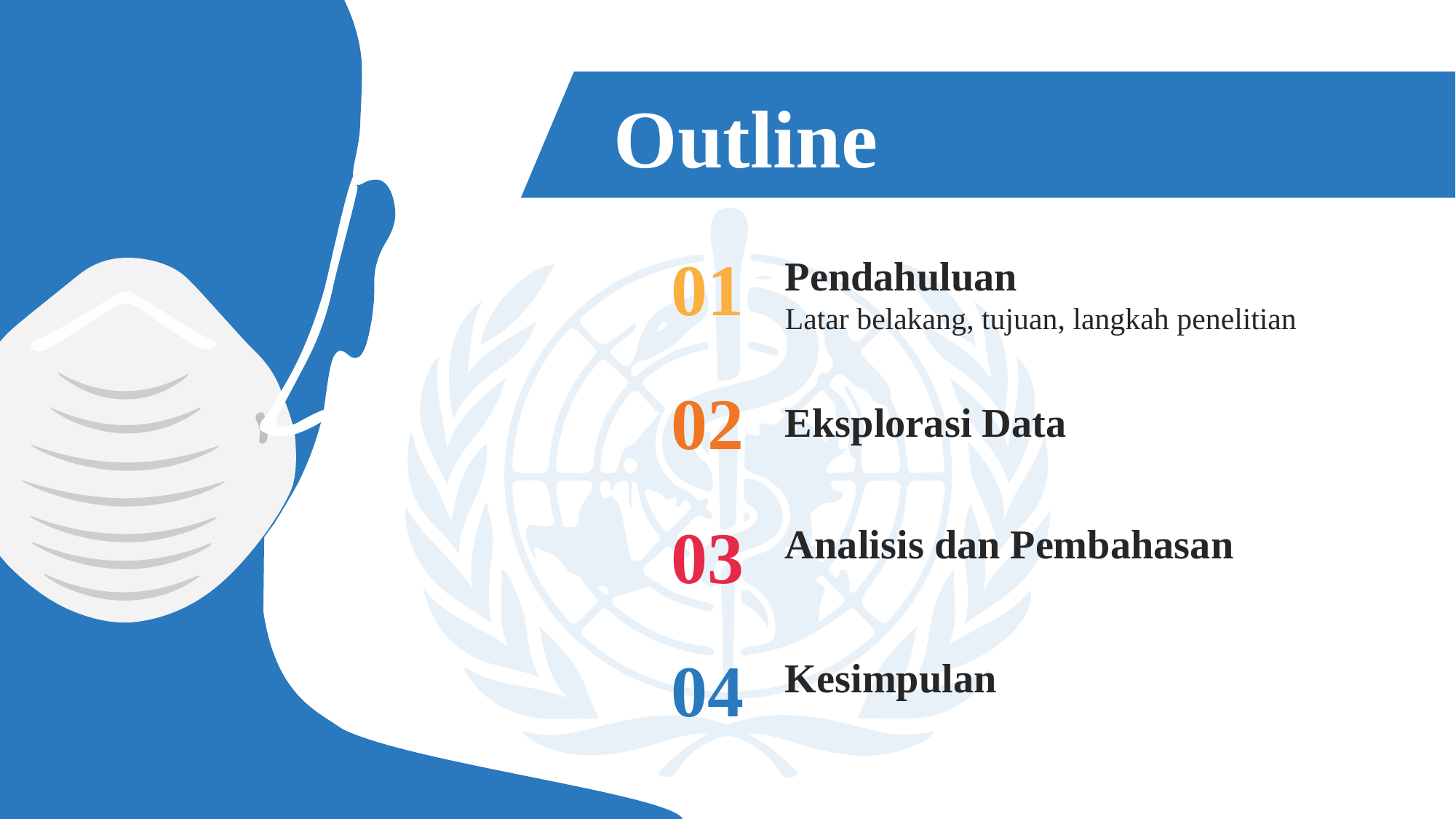

Outline
01
Pendahuluan
Latar belakang, tujuan, langkah penelitian
02
Eksplorasi Data
03
Analisis dan Pembahasan
04
Kesimpulan